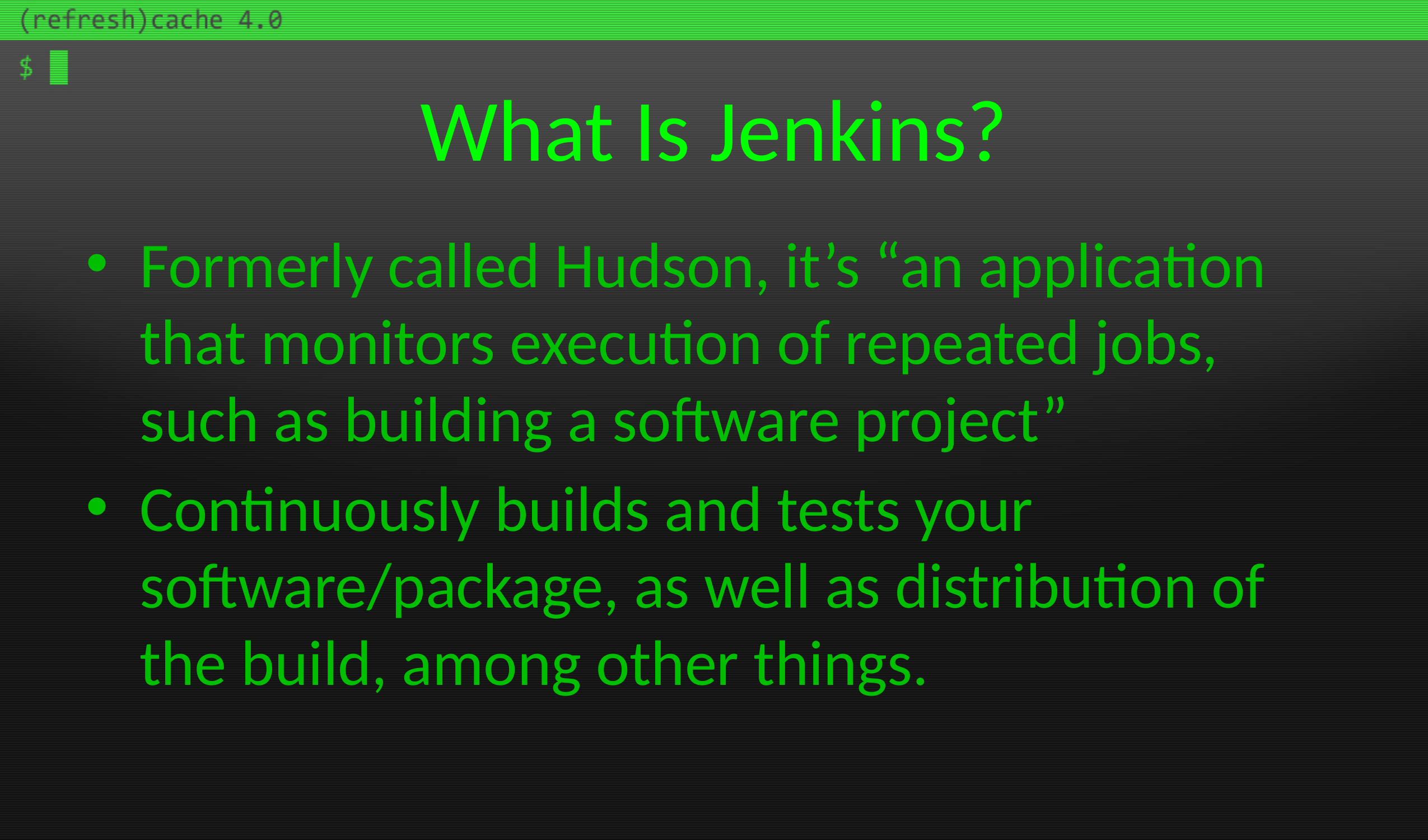

# What Is Jenkins?
Formerly called Hudson, it’s “an application that monitors execution of repeated jobs, such as building a software project”
Continuously builds and tests your software/package, as well as distribution of the build, among other things.